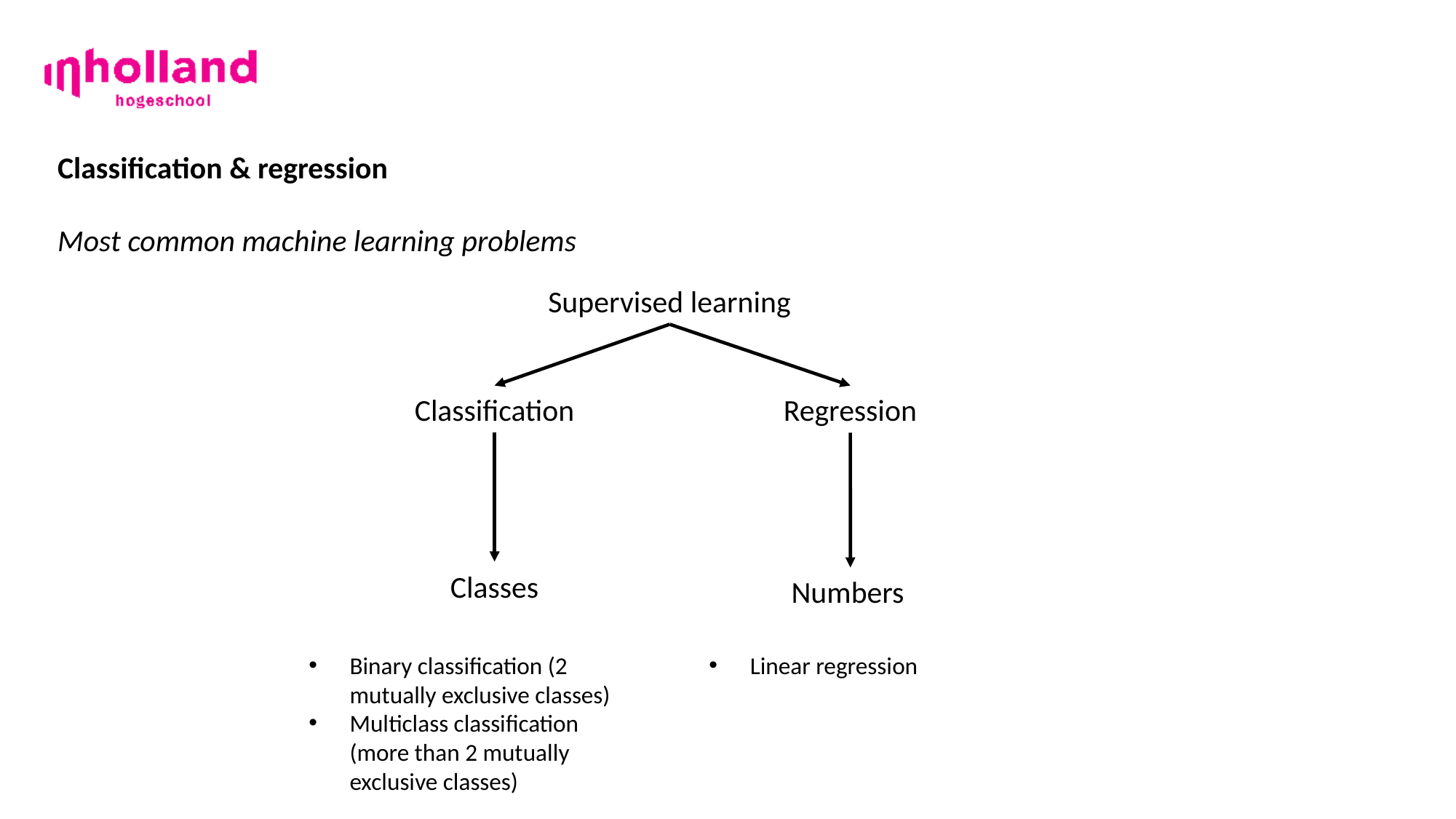

Classification & regression

Most common machine learning problems
Supervised learning
Classification
Regression
Classes
Numbers
Binary classification (2 mutually exclusive classes)
Multiclass classification (more than 2 mutually exclusive classes)
Linear regression